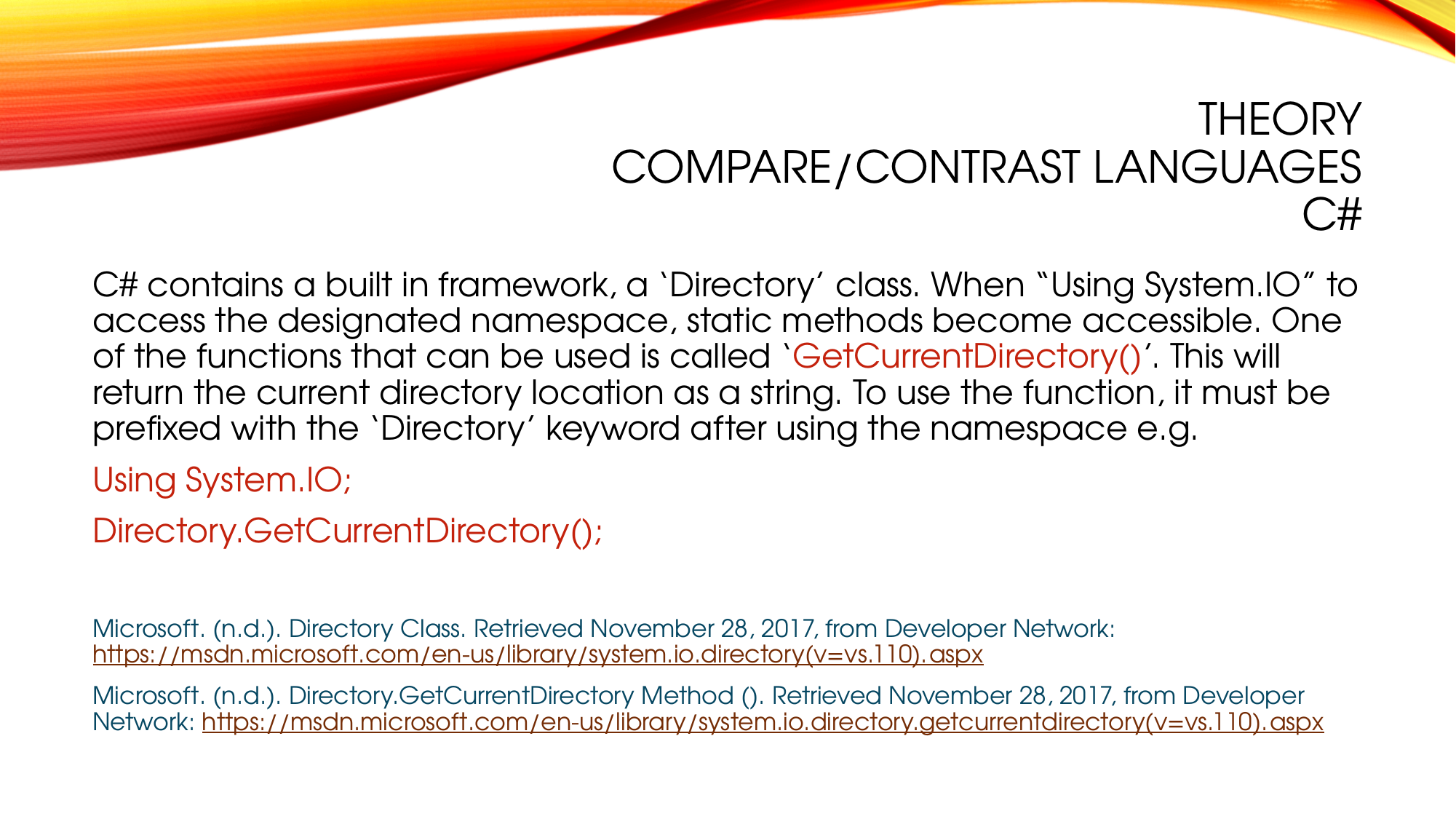

# Theory Compare/Contrast Languages C#
C# contains a built in framework, a ‘Directory’ class. When “Using System.IO” to access the designated namespace, static methods become accessible. One of the functions that can be used is called ‘GetCurrentDirectory()’. This will return the current directory location as a string. To use the function, it must be prefixed with the ‘Directory’ keyword after using the namespace e.g.
Using System.IO;
Directory.GetCurrentDirectory();

Microsoft. (n.d.). Directory Class. Retrieved November 28, 2017, from Developer Network: https://msdn.microsoft.com/en-us/library/system.io.directory(v=vs.110).aspx
Microsoft. (n.d.). Directory.GetCurrentDirectory Method (). Retrieved November 28, 2017, from Developer Network: https://msdn.microsoft.com/en-us/library/system.io.directory.getcurrentdirectory(v=vs.110).aspx